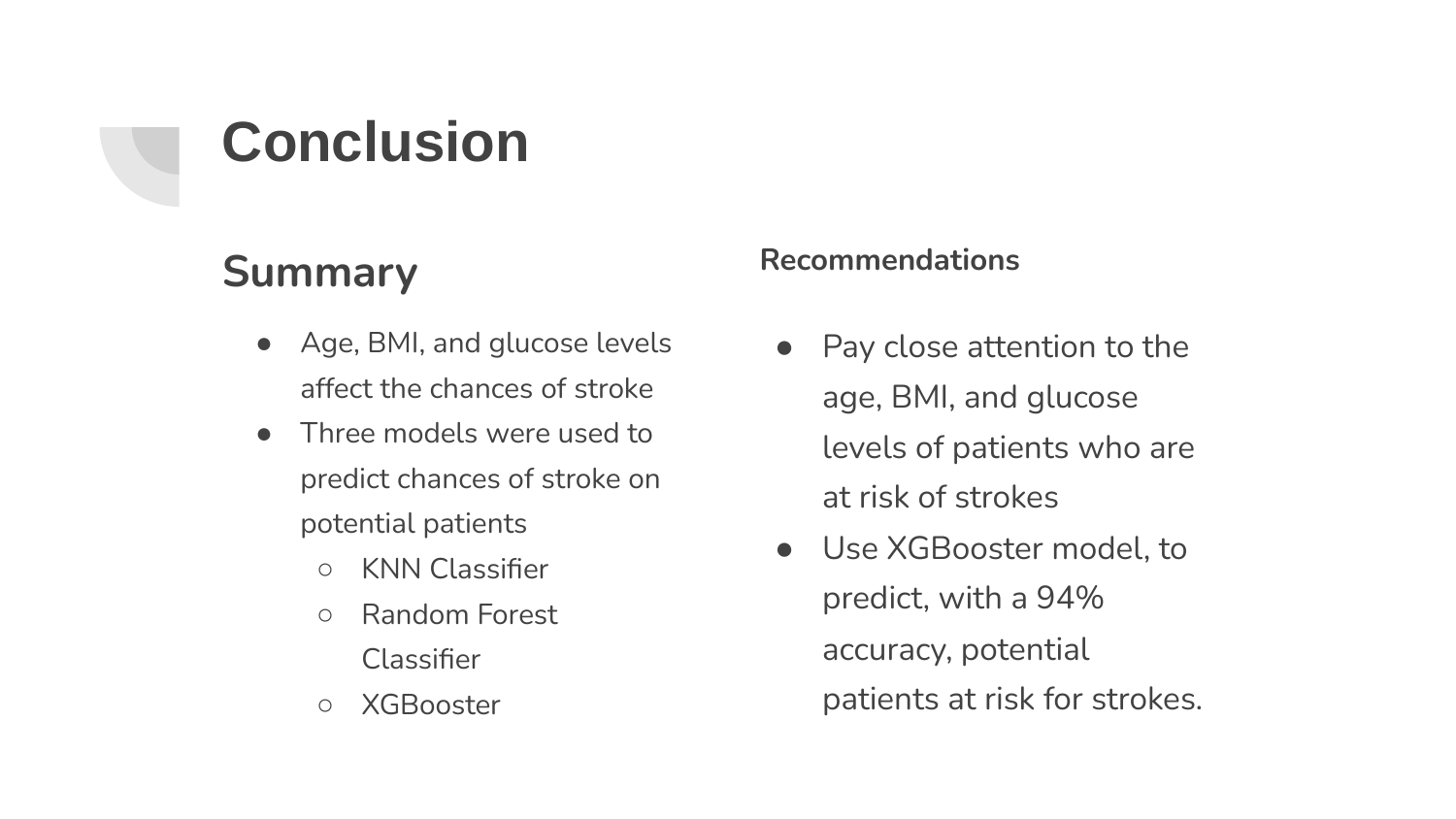

# Conclusion
Summary
Recommendations
Age, BMI, and glucose levels affect the chances of stroke
Three models were used to predict chances of stroke on potential patients
KNN Classifier
Random Forest Classifier
XGBooster
Pay close attention to the age, BMI, and glucose levels of patients who are at risk of strokes
Use XGBooster model, to predict, with a 94% accuracy, potential patients at risk for strokes.